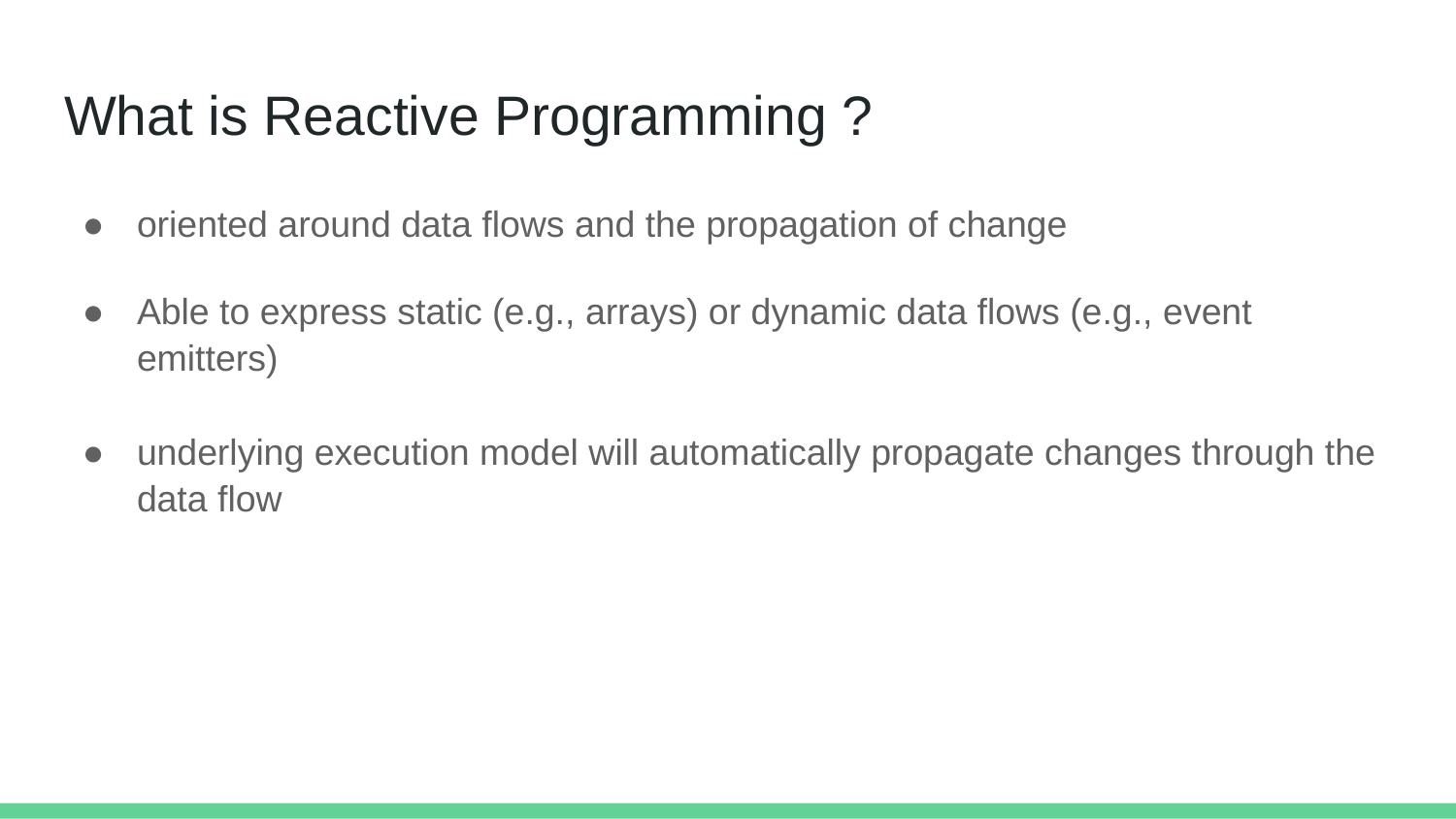

# What is Reactive Programming ?
oriented around data flows and the propagation of change
Able to express static (e.g., arrays) or dynamic data flows (e.g., event emitters)
underlying execution model will automatically propagate changes through the data flow